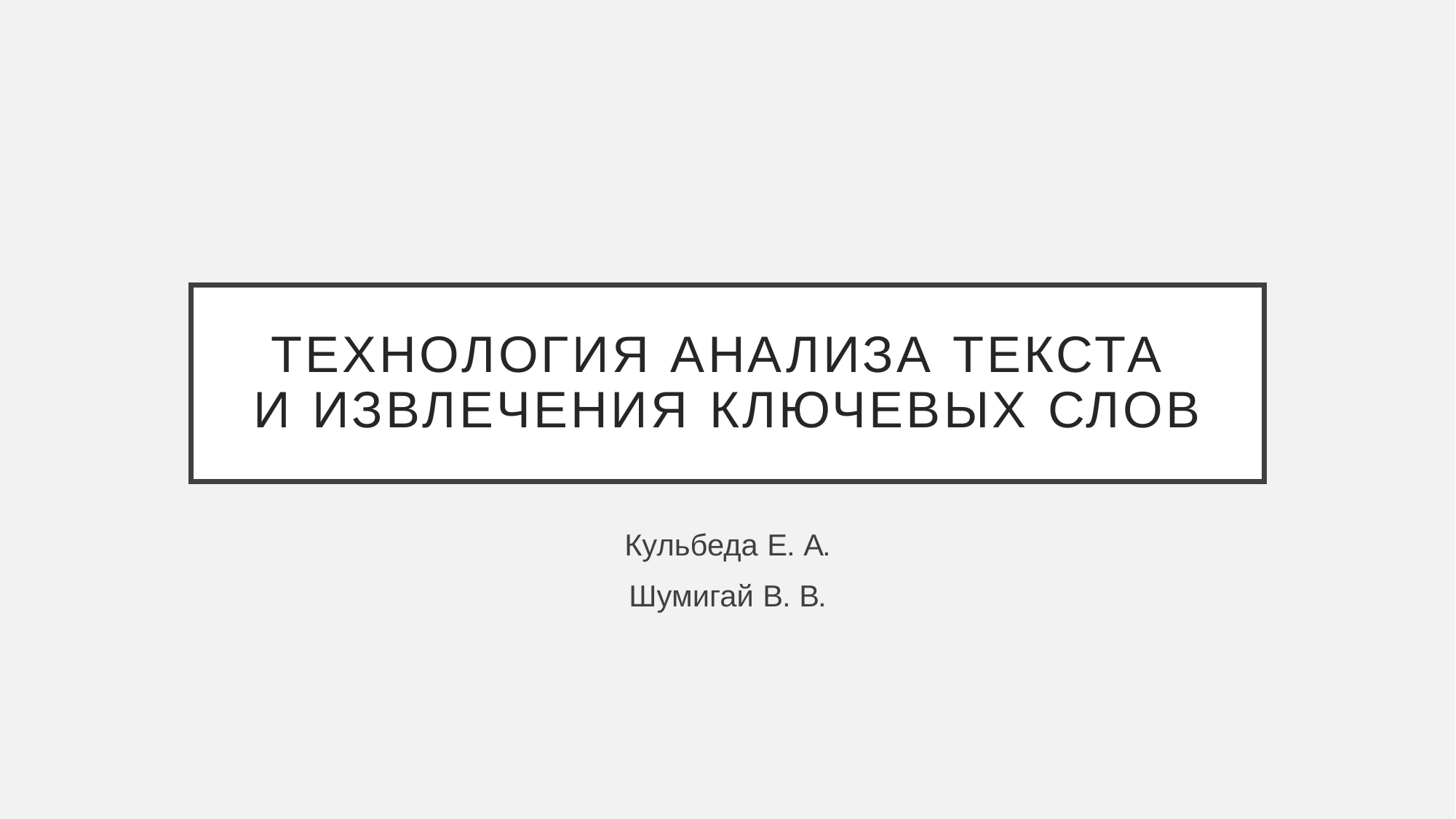

# ТЕХНОЛОГИЯ АНАЛИЗА ТЕКСТА И ИЗВЛЕЧЕНИЯ КЛЮЧЕВЫХ СЛОВ
Кульбеда Е. А.
Шумигай В. В.